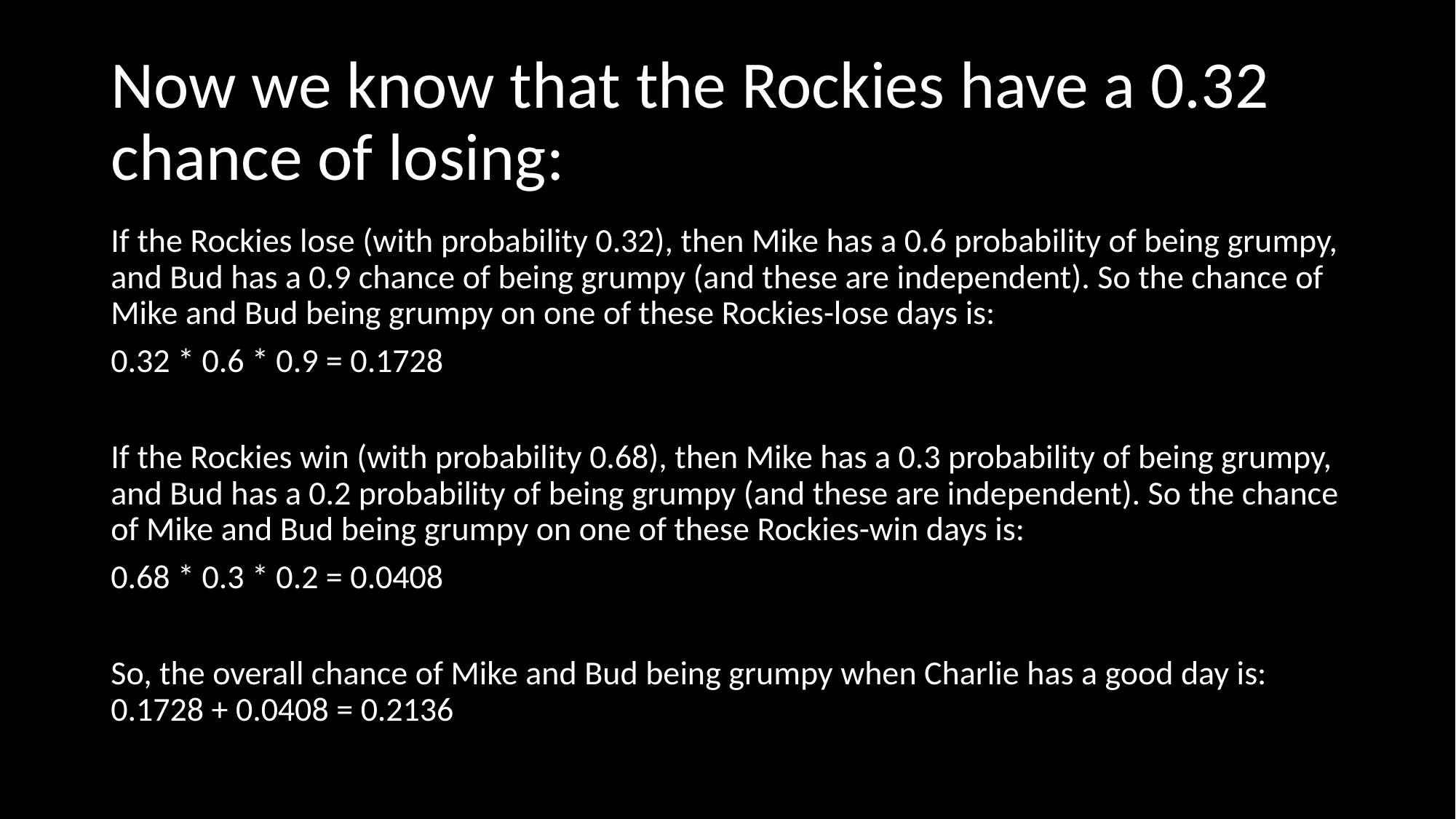

# Now we know that the Rockies have a 0.32 chance of losing:
If the Rockies lose (with probability 0.32), then Mike has a 0.6 probability of being grumpy, and Bud has a 0.9 chance of being grumpy (and these are independent). So the chance of Mike and Bud being grumpy on one of these Rockies-lose days is:
0.32 * 0.6 * 0.9 = 0.1728

If the Rockies win (with probability 0.68), then Mike has a 0.3 probability of being grumpy, and Bud has a 0.2 probability of being grumpy (and these are independent). So the chance of Mike and Bud being grumpy on one of these Rockies-win days is:
0.68 * 0.3 * 0.2 = 0.0408

So, the overall chance of Mike and Bud being grumpy when Charlie has a good day is:  0.1728 + 0.0408 = 0.2136